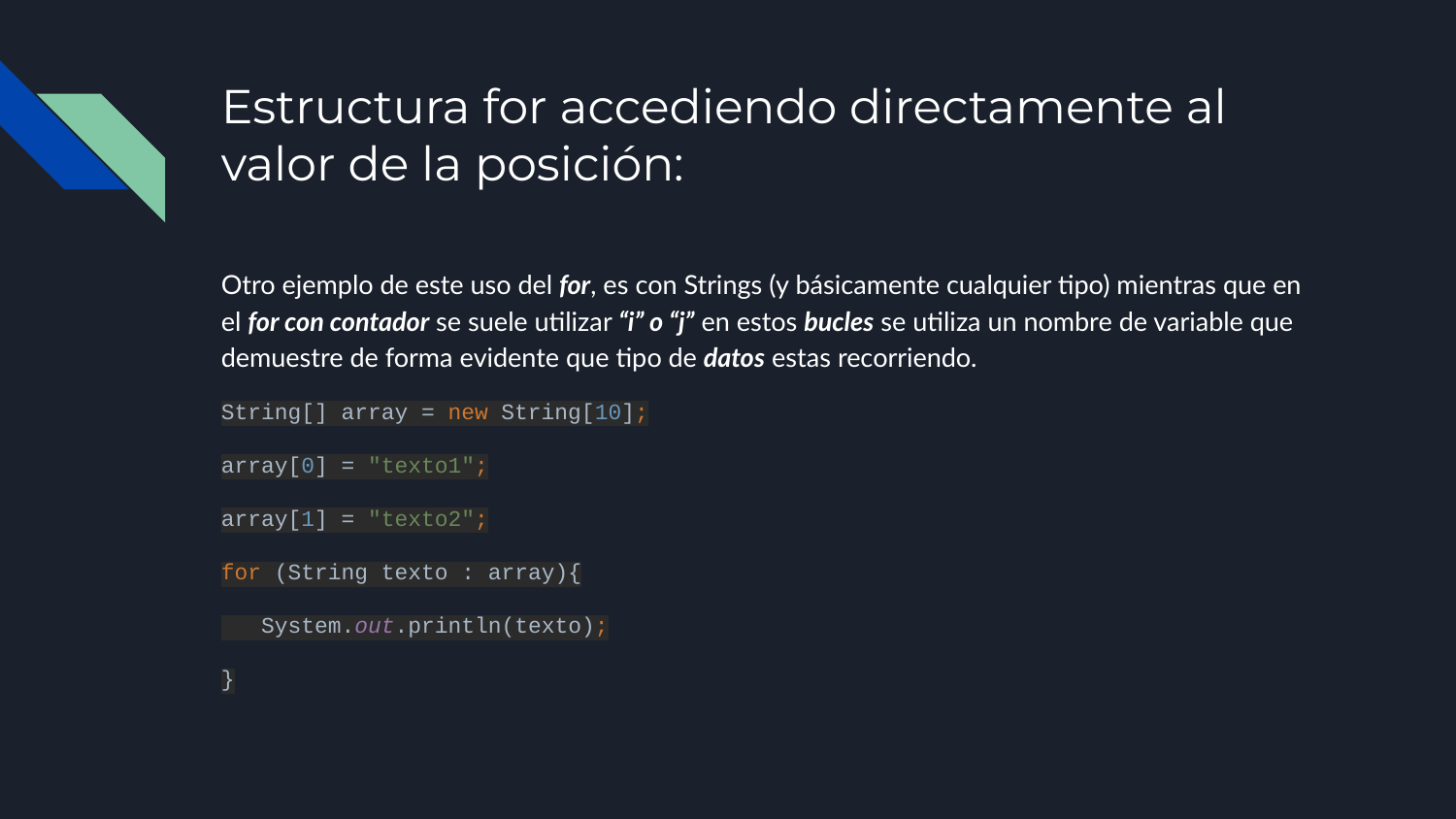

# Estructura for accediendo directamente al valor de la posición:
Otro ejemplo de este uso del for, es con Strings (y básicamente cualquier tipo) mientras que en el for con contador se suele utilizar “i” o “j” en estos bucles se utiliza un nombre de variable que demuestre de forma evidente que tipo de datos estas recorriendo.
String[] array = new String[10];
array[0] = "texto1";
array[1] = "texto2";
for (String texto : array){
   System.out.println(texto);
}